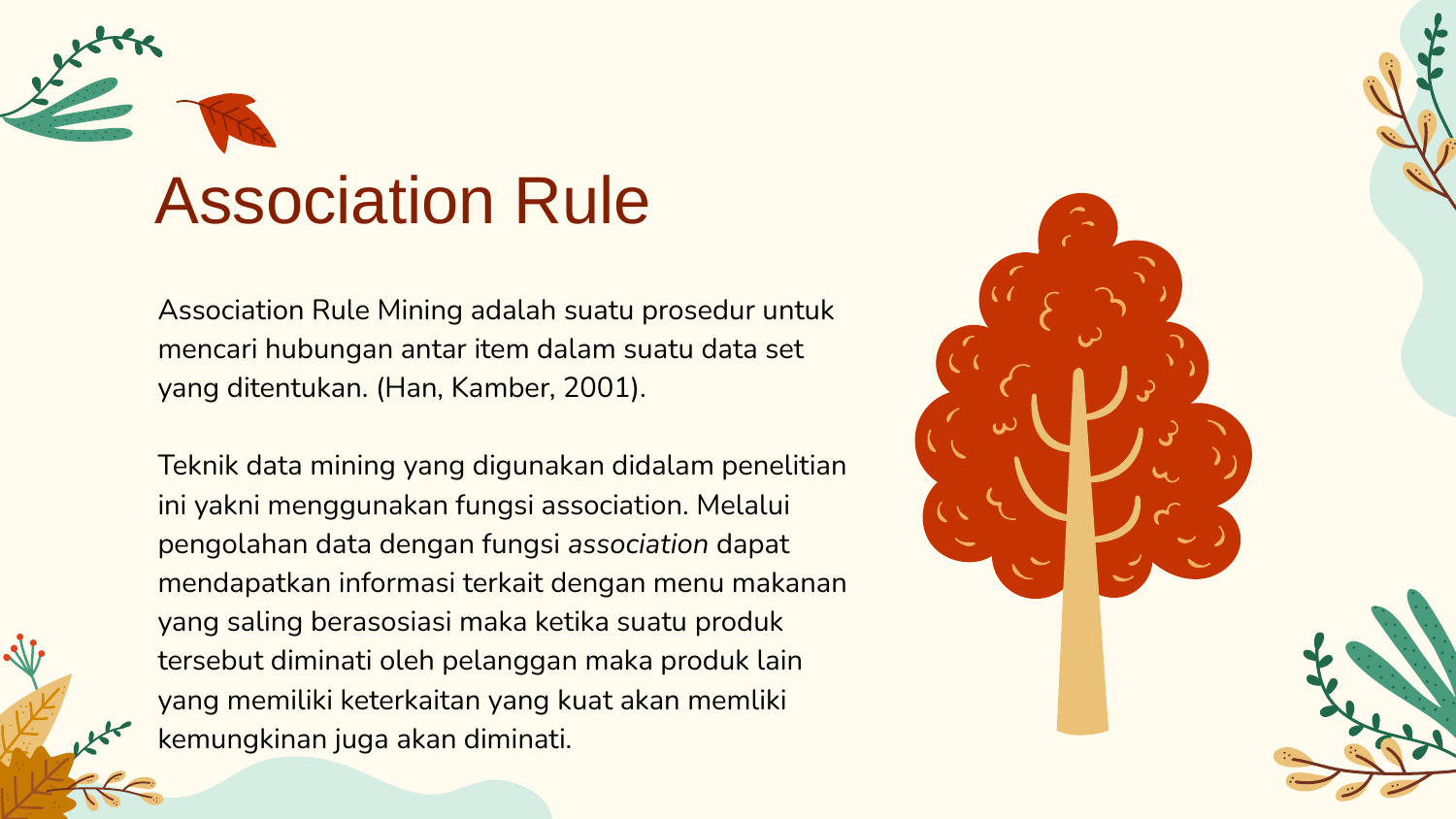

# Association Rule

Association Rule Mining adalah suatu prosedur untuk mencari hubungan antar item dalam suatu data set yang ditentukan. (Han, Kamber, 2001).

Teknik data mining yang digunakan didalam penelitian ini yakni menggunakan fungsi association. Melalui pengolahan data dengan fungsi association dapat mendapatkan informasi terkait dengan menu makanan yang saling berasosiasi maka ketika suatu produk tersebut diminati oleh pelanggan maka produk lain yang memiliki keterkaitan yang kuat akan memliki kemungkinan juga akan diminati.